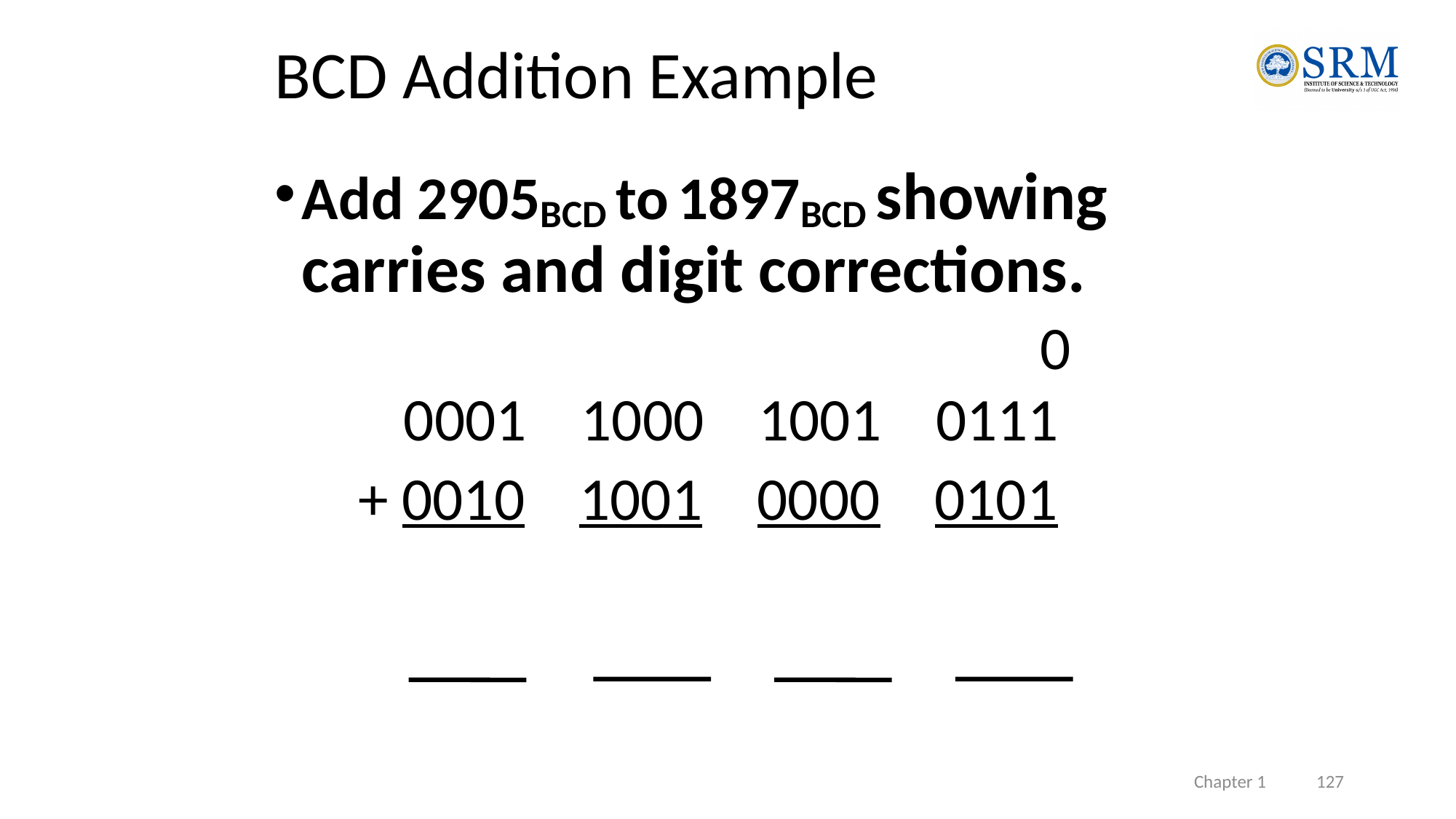

# BCD Addition Example
Add 2905BCD to 1897BCD showing carries and digit corrections.

0
0001    1000    1001    0111
+ 0010    1001    0000    0101

Chapter 1            127